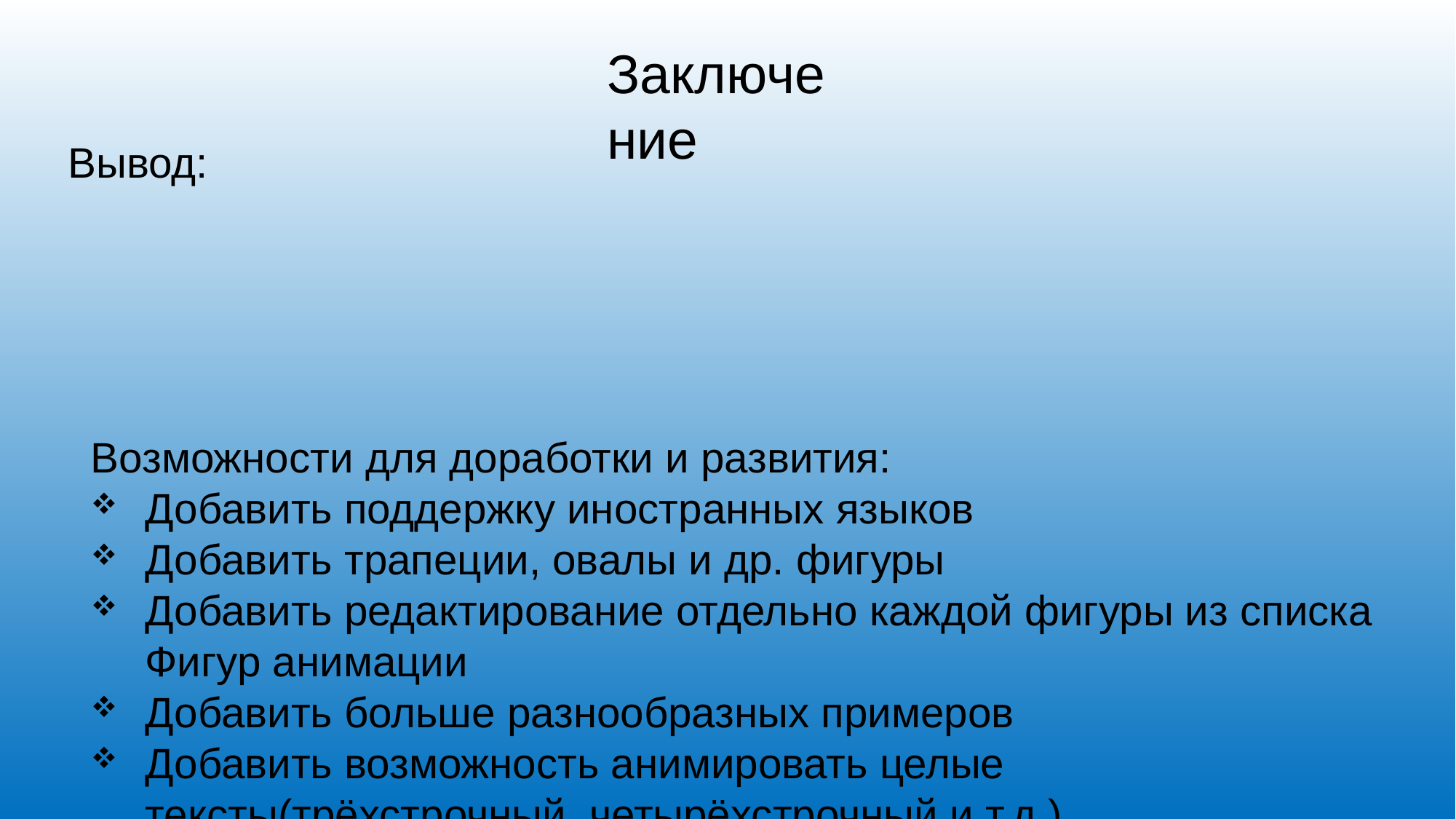

Заключение
Вывод:
Возможности для доработки и развития:
Добавить поддержку иностранных языков
Добавить трапеции, овалы и др. фигуры
Добавить редактирование отдельно каждой фигуры из списка Фигур анимации
Добавить больше разнообразных примеров
Добавить возможность анимировать целые тексты(трёхстрочный, четырёхстрочный и т.д.)